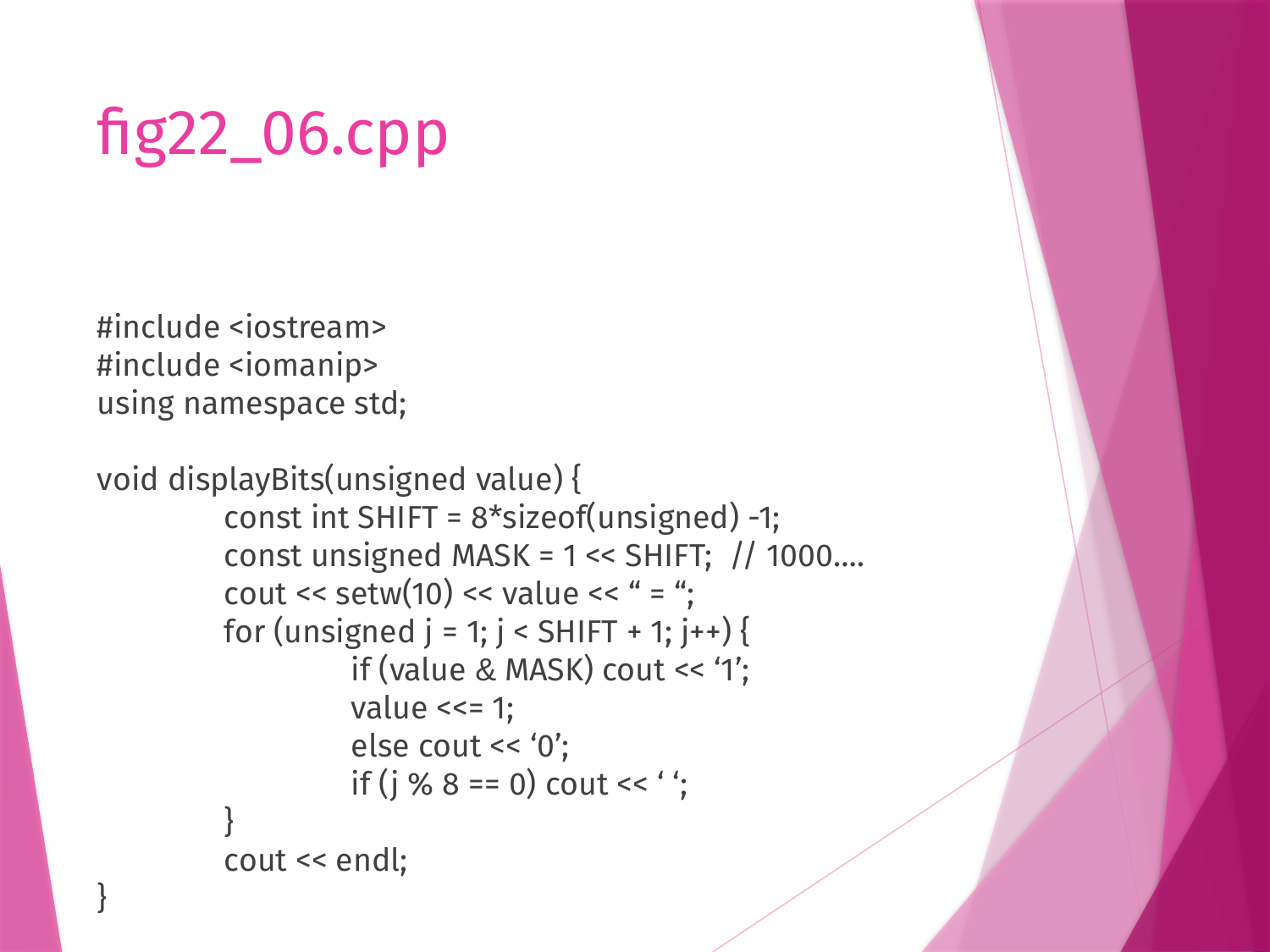

# fig22_06.cpp
#include <iostream>
#include <iomanip>
using namespace std;

void displayBits(unsigned value) {
	const int SHIFT = 8*sizeof(unsigned) -1;
	const unsigned MASK = 1 << SHIFT;  // 1000….
	cout << setw(10) << value << “ = “;
	for (unsigned j = 1; j < SHIFT + 1; j++) {
		if (value & MASK) cout << ‘1’;
		value <<= 1;
		else cout << ‘0’;
		if (j % 8 == 0) cout << ‘ ‘;
	}
	cout << endl;
}